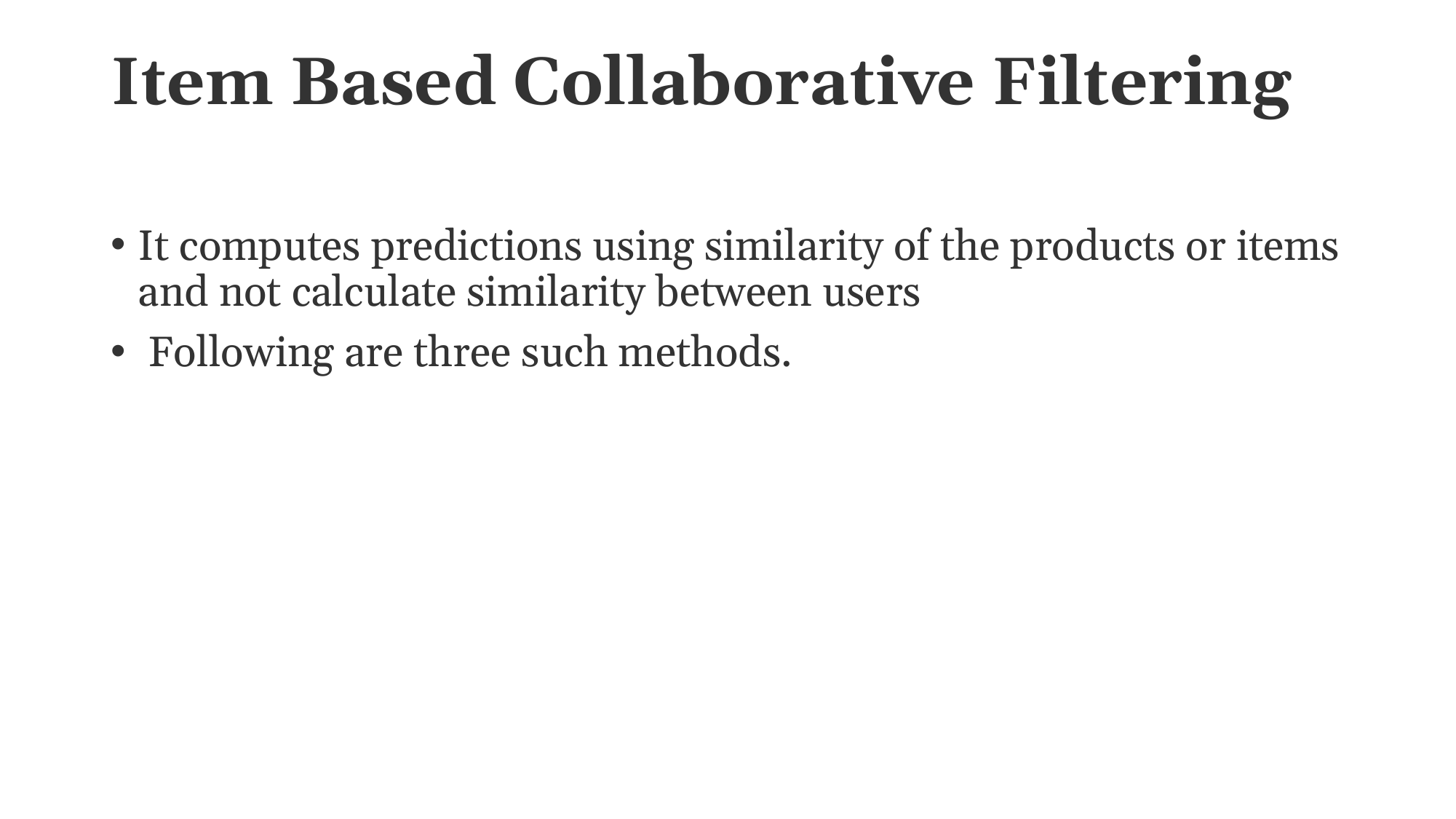

# Item Based Collaborative Filtering
It computes predictions using similarity of the products or items and not calculate similarity between users
 Following are three such methods.